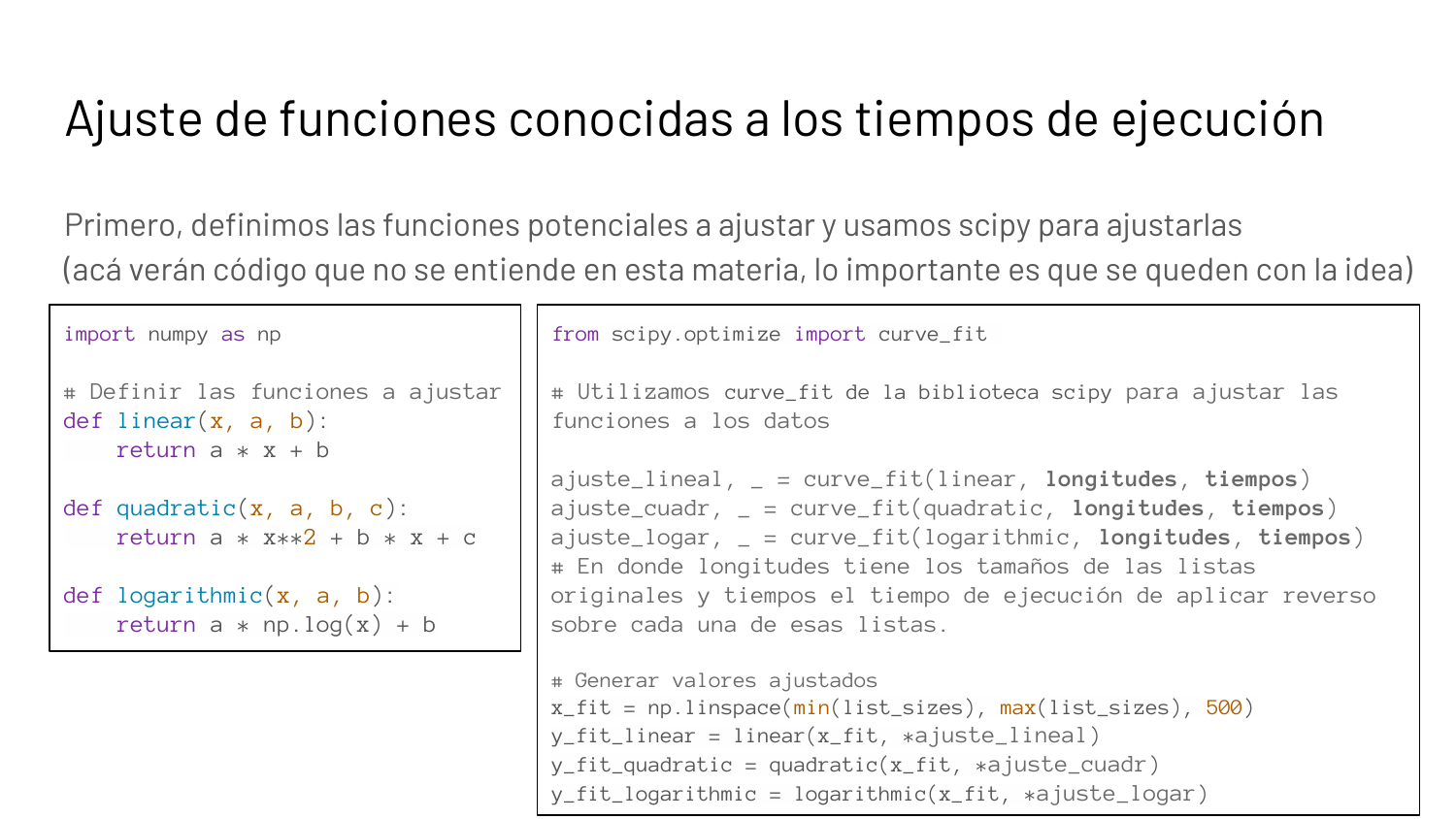

# Ajuste de funciones conocidas a los tiempos de ejecución
Primero, definimos las funciones potenciales a ajustar y usamos scipy para ajustarlas
(acá verán código que no se entiende en esta materia, lo importante es que se queden con la idea)

from scipy.optimize import curve_fit

# Utilizamos curve_fit de la biblioteca scipy para ajustar las funciones a los datos

ajuste_lineal, _ = curve_fit(linear, longitudes, tiempos)
ajuste_cuadr, _ = curve_fit(quadratic, longitudes, tiempos)
ajuste_logar, _ = curve_fit(logarithmic, longitudes, tiempos)
# En donde longitudes tiene los tamaños de las listas originales y tiempos el tiempo de ejecución de aplicar reverso sobre cada una de esas listas.

# Generar valores ajustados
x_fit = np.linspace(min(list_sizes), max(list_sizes), 500)
y_fit_linear = linear(x_fit, *ajuste_lineal)
y_fit_quadratic = quadratic(x_fit, *ajuste_cuadr)
y_fit_logarithmic = logarithmic(x_fit, *ajuste_logar)
import numpy as np

# Definir las funciones a ajustar
def linear(x, a, b):
    return a * x + b

def quadratic(x, a, b, c):
    return a * x**2 + b * x + c

def logarithmic(x, a, b):
    return a * np.log(x) + b